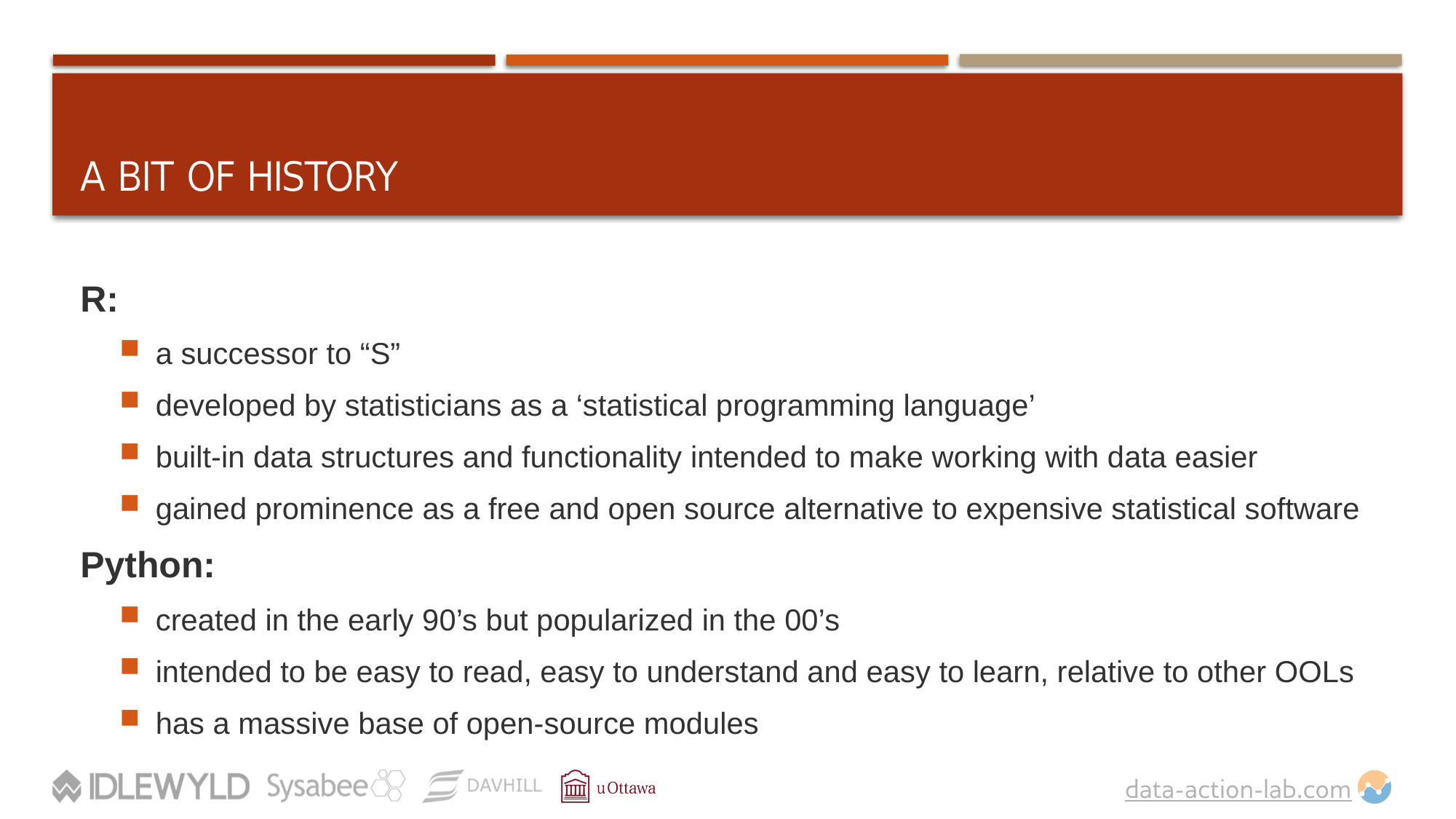

# A Bit Of History
R:
a successor to “S”
developed by statisticians as a ‘statistical programming language’
built-in data structures and functionality intended to make working with data easier
gained prominence as a free and open source alternative to expensive statistical software
Python:
created in the early 90’s but popularized in the 00’s
intended to be easy to read, easy to understand and easy to learn, relative to other OOLs
has a massive base of open-source modules